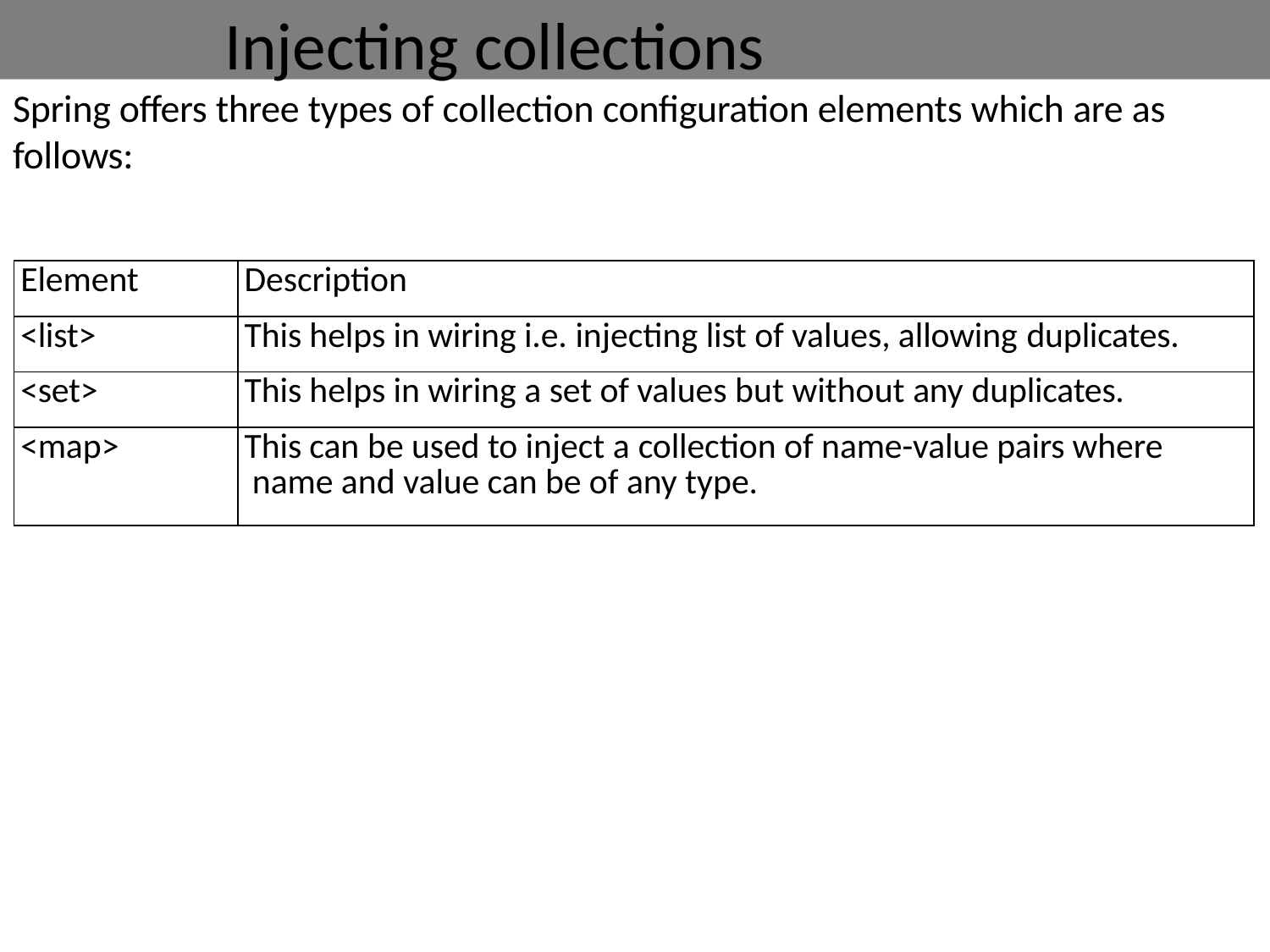

# Injecting collections
Spring offers three types of collection configuration elements which are as  follows:
| Element | Description |
| --- | --- |
| <list> | This helps in wiring i.e. injecting list of values, allowing duplicates. |
| <set> | This helps in wiring a set of values but without any duplicates. |
| <map> | This can be used to inject a collection of name-value pairs where name and value can be of any type. |